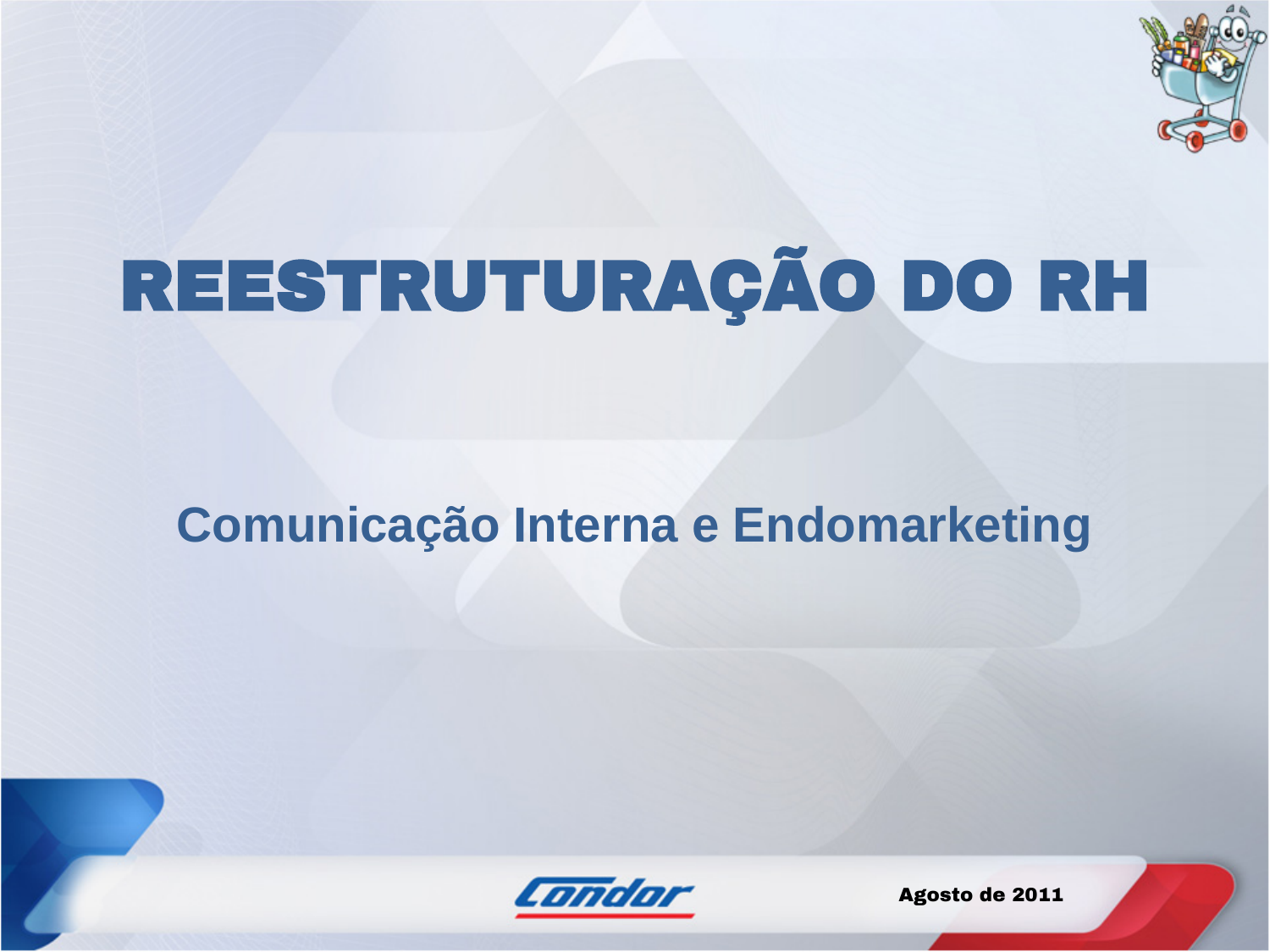

REESTRUTURAÇÃO DO RH

Comunicação Interna e Endomarketing
Agosto de 2011